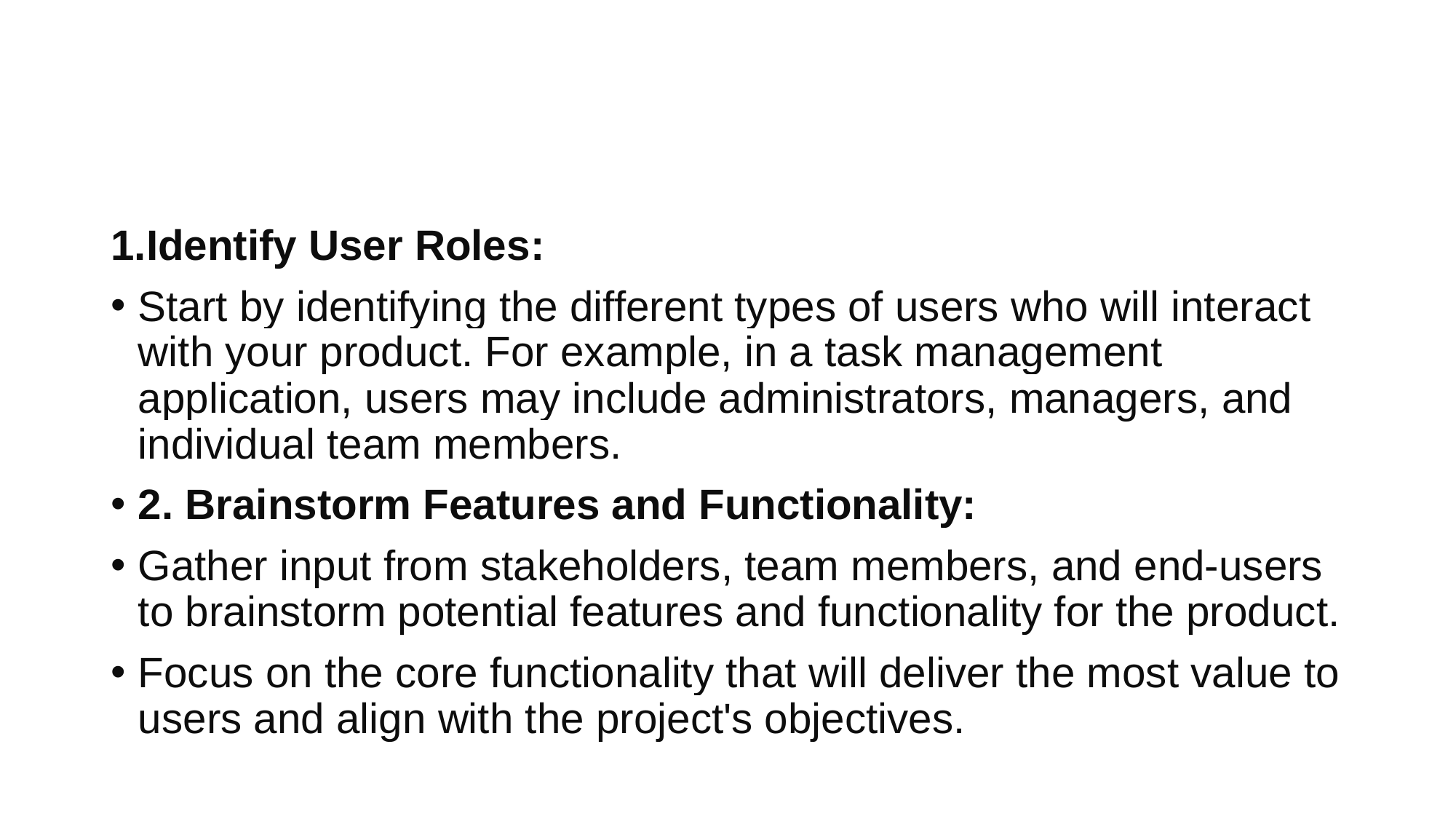

#
1.Identify User Roles:
Start by identifying the different types of users who will interact with your product. For example, in a task management application, users may include administrators, managers, and individual team members.
2. Brainstorm Features and Functionality:
Gather input from stakeholders, team members, and end-users to brainstorm potential features and functionality for the product.
Focus on the core functionality that will deliver the most value to users and align with the project's objectives.